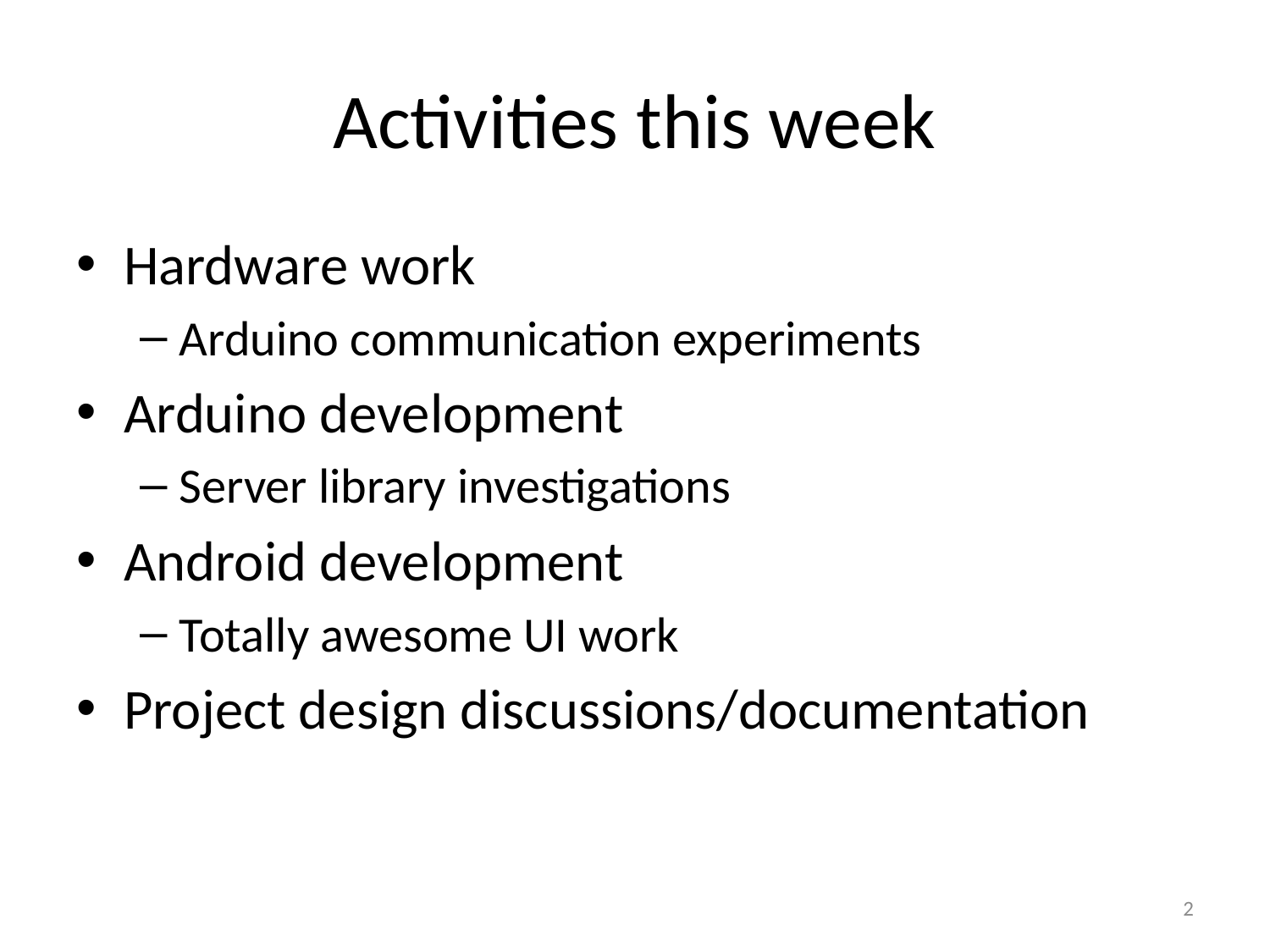

# Activities this week
Hardware work
Arduino communication experiments
Arduino development
Server library investigations
Android development
Totally awesome UI work
Project design discussions/documentation

2